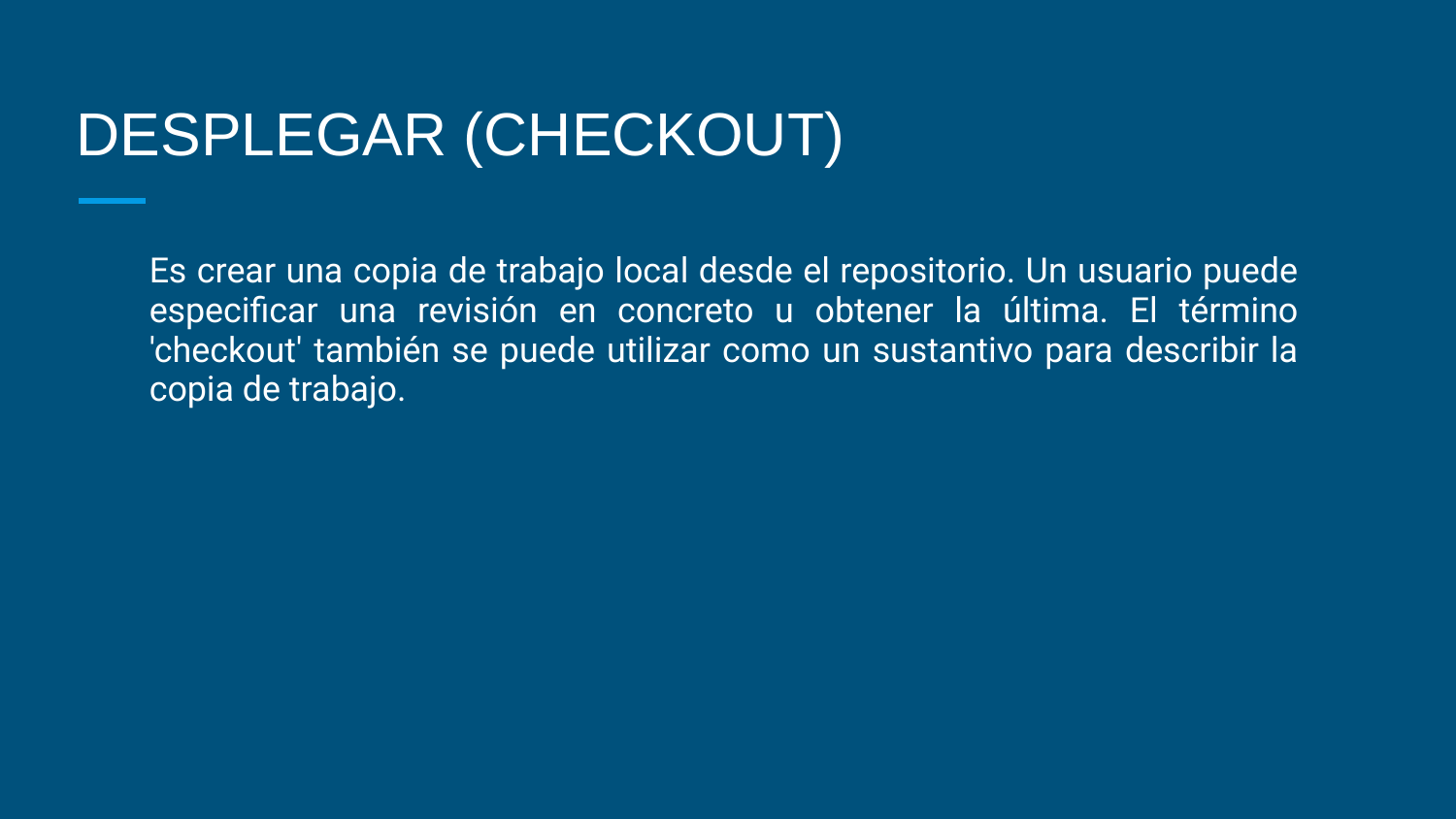

# DESPLEGAR (CHECKOUT)
Es crear una copia de trabajo local desde el repositorio. Un usuario puede especificar una revisión en concreto u obtener la última. El término 'checkout' también se puede utilizar como un sustantivo para describir la copia de trabajo.